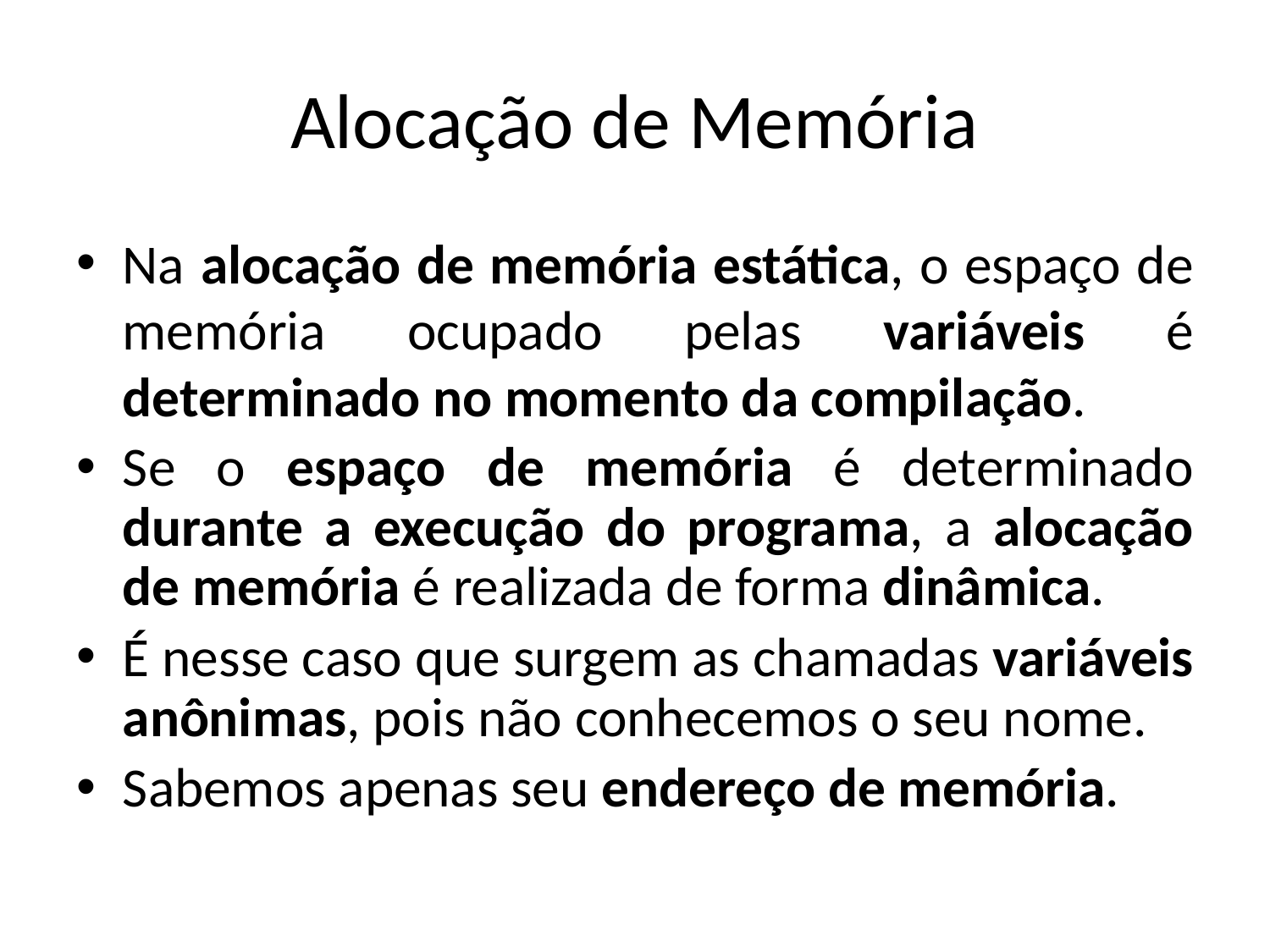

# Alocação de Memória
Na alocação de memória estática, o espaço de memória ocupado pelas variáveis é determinado no momento da compilação.
Se o espaço de memória é determinado durante a execução do programa, a alocação de memória é realizada de forma dinâmica.
É nesse caso que surgem as chamadas variáveis anônimas, pois não conhecemos o seu nome.
Sabemos apenas seu endereço de memória.